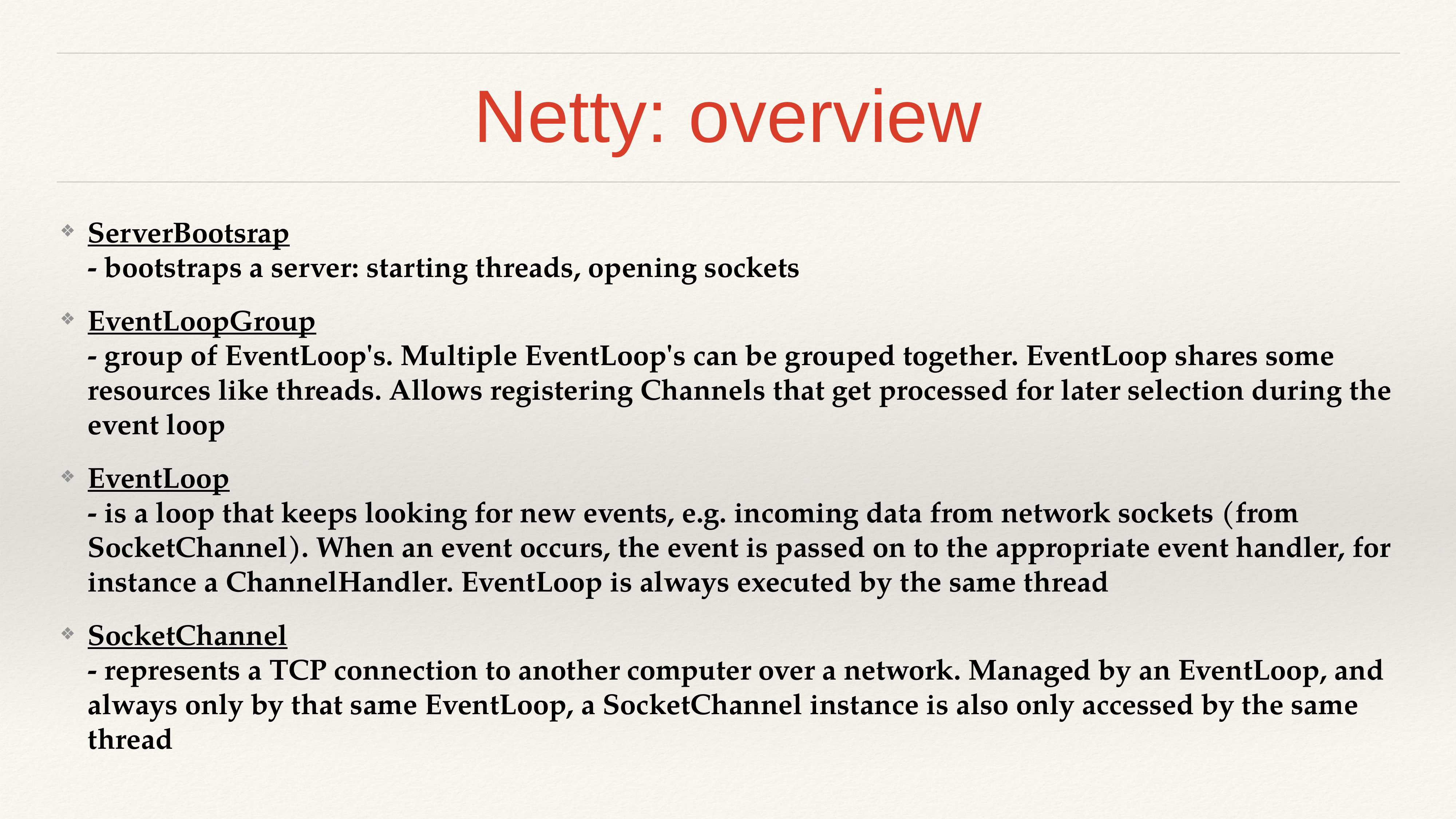

# Netty: overview
ServerBootsrap
- bootstraps a server: starting threads, opening sockets
EventLoopGroup
- group of EventLoop's. Multiple EventLoop's can be grouped together. EventLoop shares some resources like threads. Allows registering Channels that get processed for later selection during the event loop
EventLoop
- is a loop that keeps looking for new events, e.g. incoming data from network sockets (from SocketChannel). When an event occurs, the event is passed on to the appropriate event handler, for instance a ChannelHandler. EventLoop is always executed by the same thread
SocketChannel
- represents a TCP connection to another computer over a network. Managed by an EventLoop, and always only by that same EventLoop, a SocketChannel instance is also only accessed by the same thread